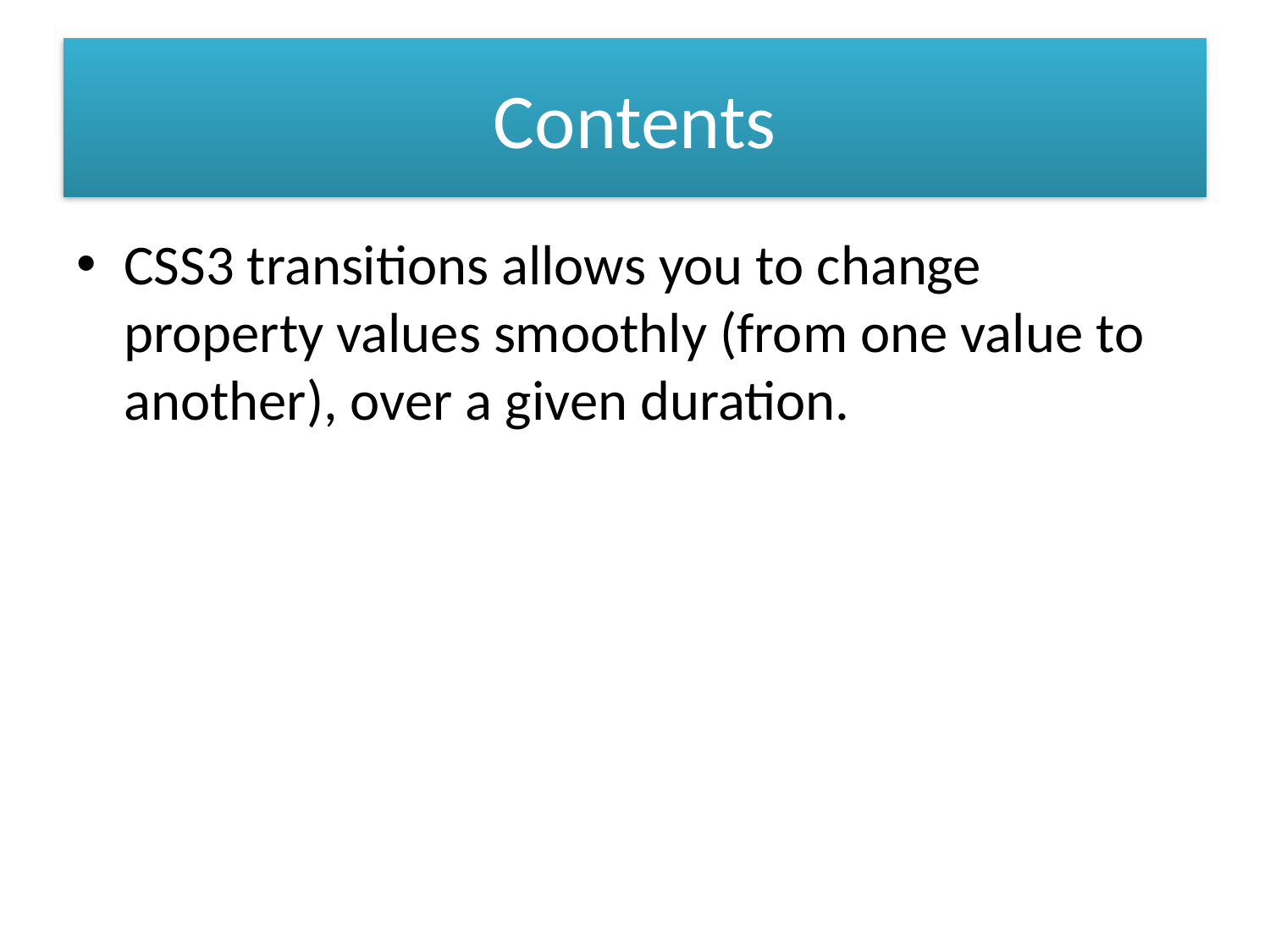

# Contents
CSS3 transitions allows you to change property values smoothly (from one value to another), over a given duration.